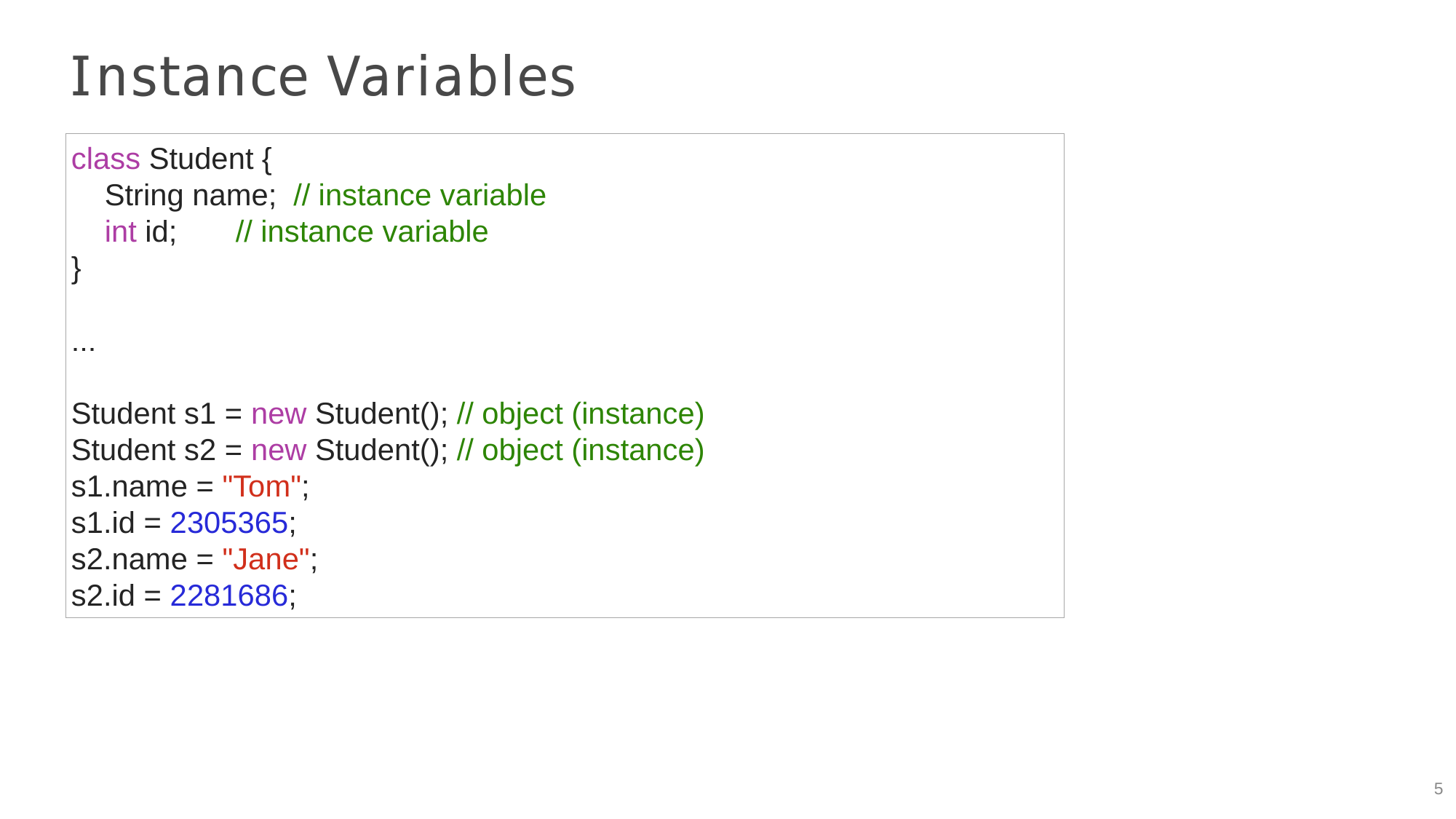

# Instance Variables
class Student {
    String name;  // instance variable
    int id;       // instance variable
}

...

Student s1 = new Student(); // object (instance)
Student s2 = new Student(); // object (instance)
s1.name = "Tom";
s1.id = 2305365;
s2.name = "Jane";
s2.id = 2281686;
5